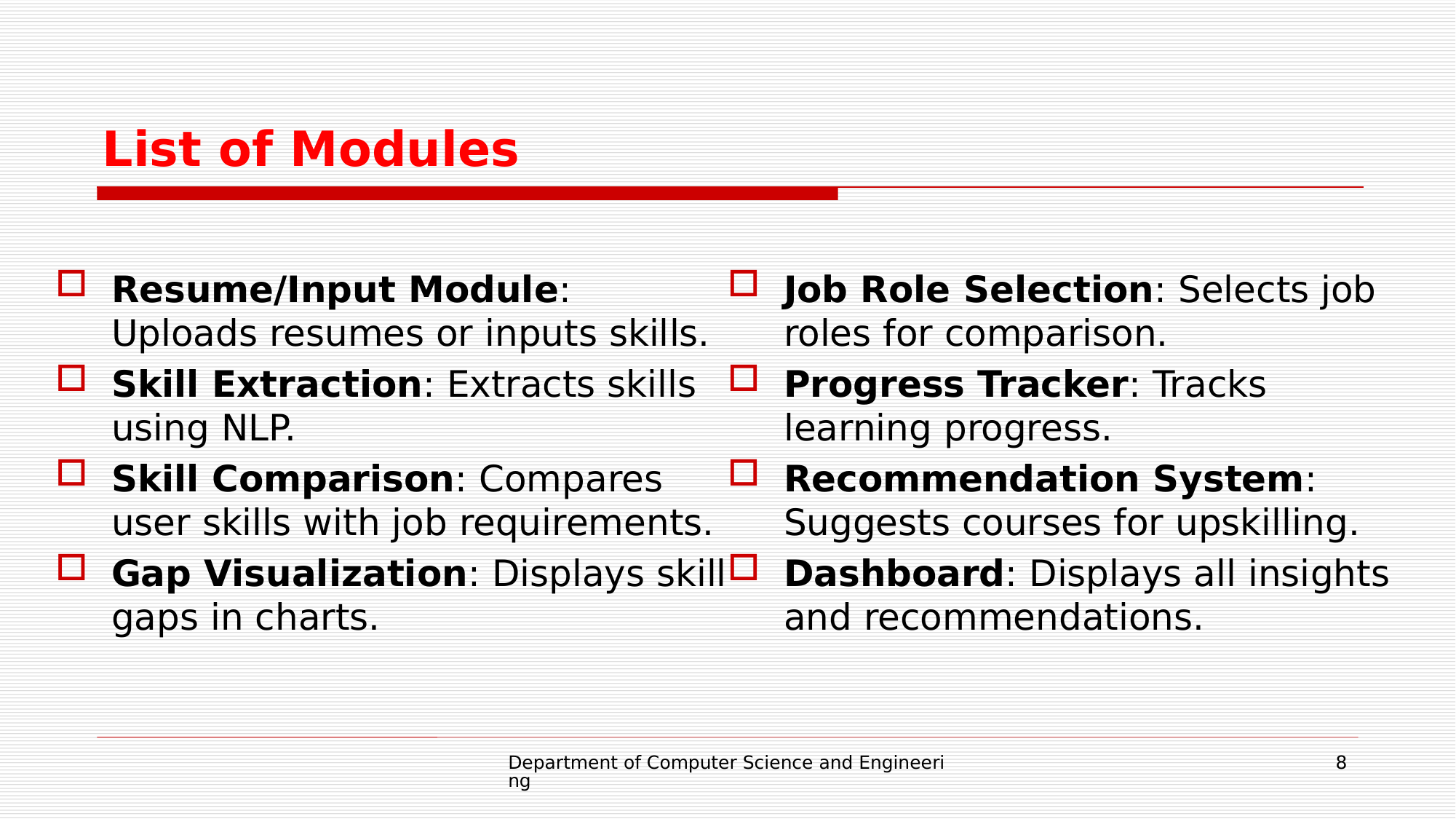

# List of Modules
Resume/Input Module: Uploads resumes or inputs skills.
Skill Extraction: Extracts skills using NLP.
Skill Comparison: Compares user skills with job requirements.
Gap Visualization: Displays skill gaps in charts.

Job Role Selection: Selects job roles for comparison.
Progress Tracker: Tracks learning progress.
Recommendation System: Suggests courses for upskilling.
Dashboard: Displays all insights and recommendations.

Department of Computer Science and Engineering
8